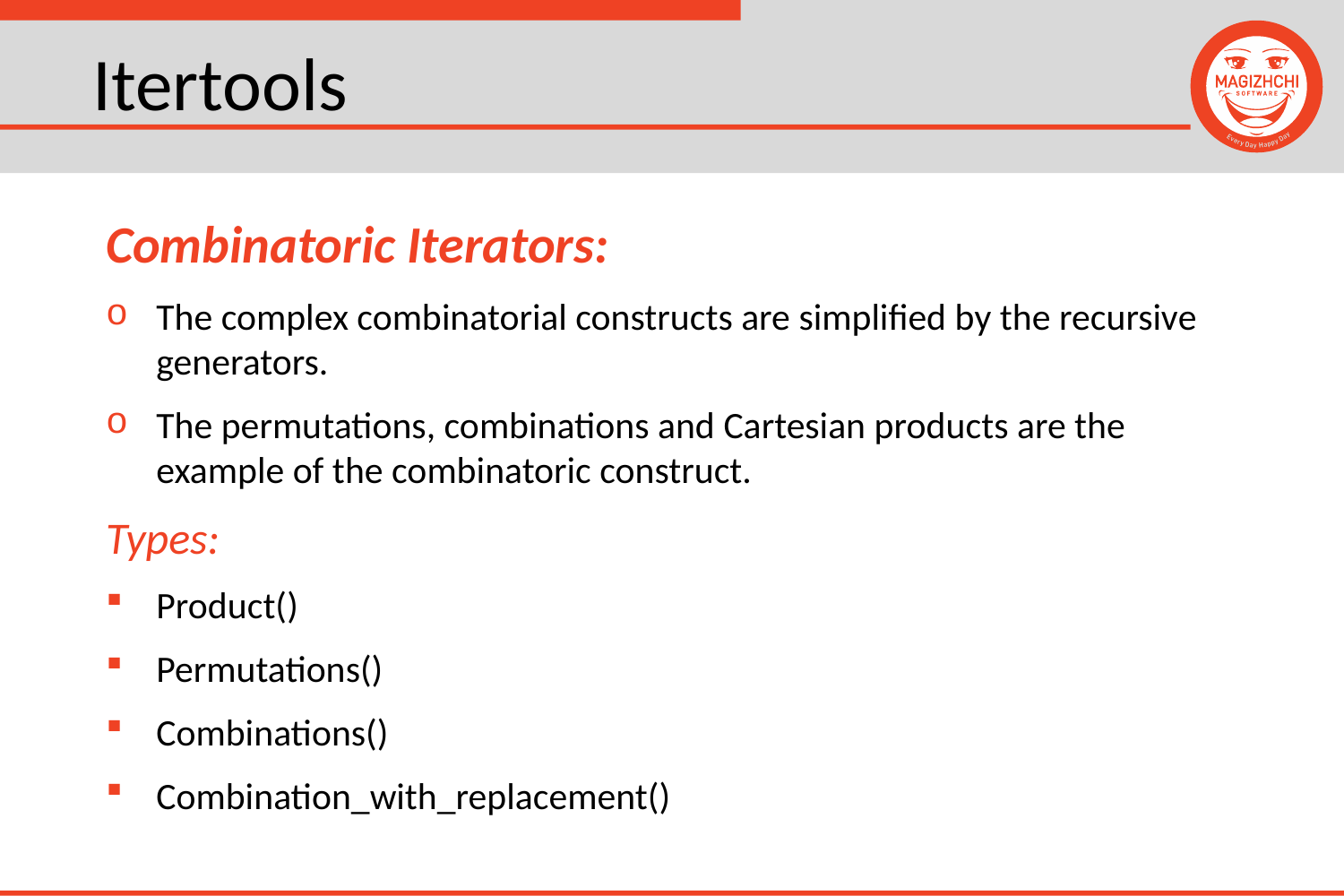

# Itertools
Combinatoric Iterators:
The complex combinatorial constructs are simplified by the recursive generators.
The permutations, combinations and Cartesian products are the example of the combinatoric construct.
Types:
Product()
Permutations()
Combinations()
Combination_with_replacement()